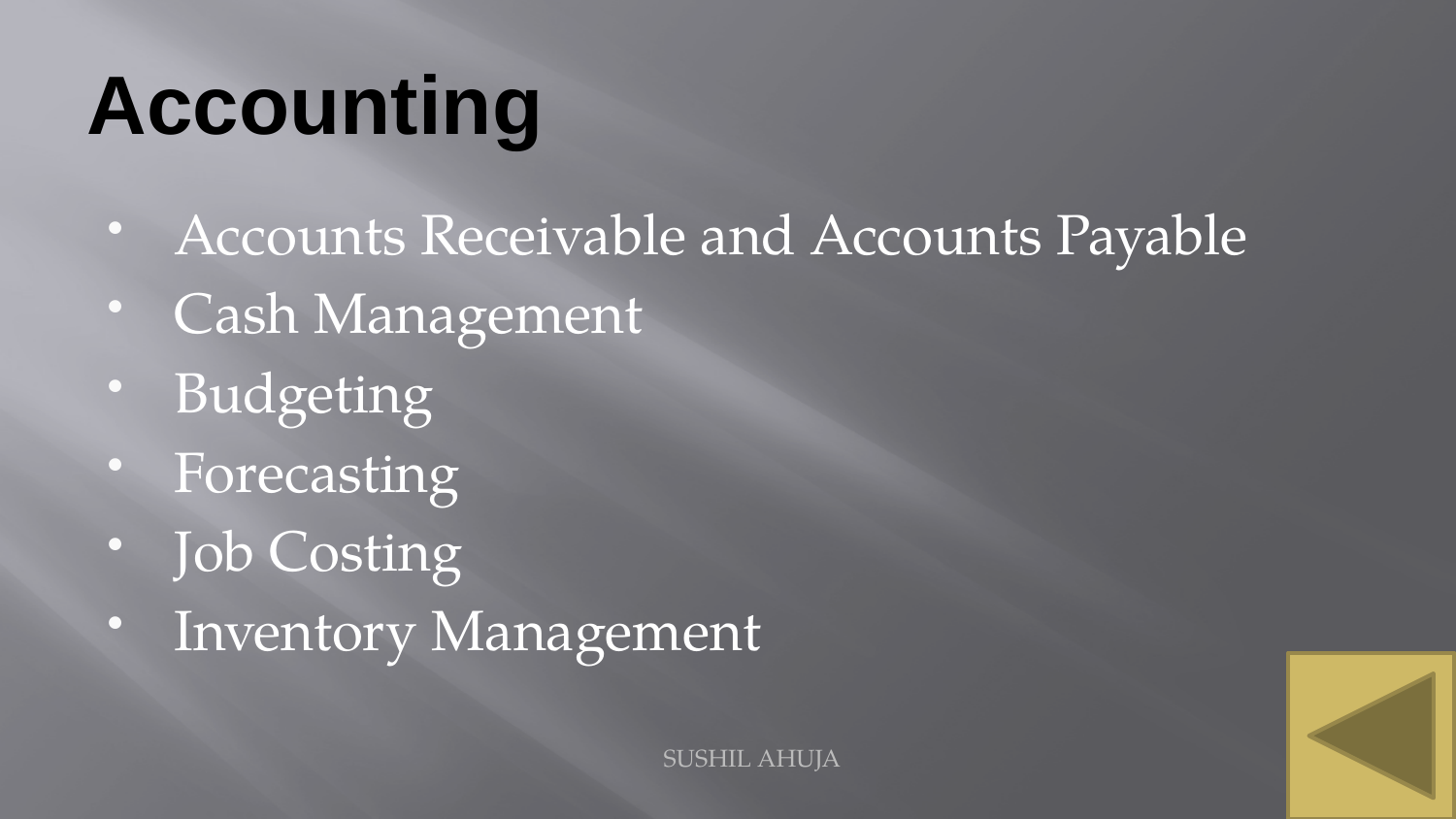

# Accounting
Accounts Receivable and Accounts Payable
Cash Management
Budgeting
Forecasting
Job Costing
Inventory Management

SUSHIL AHUJA